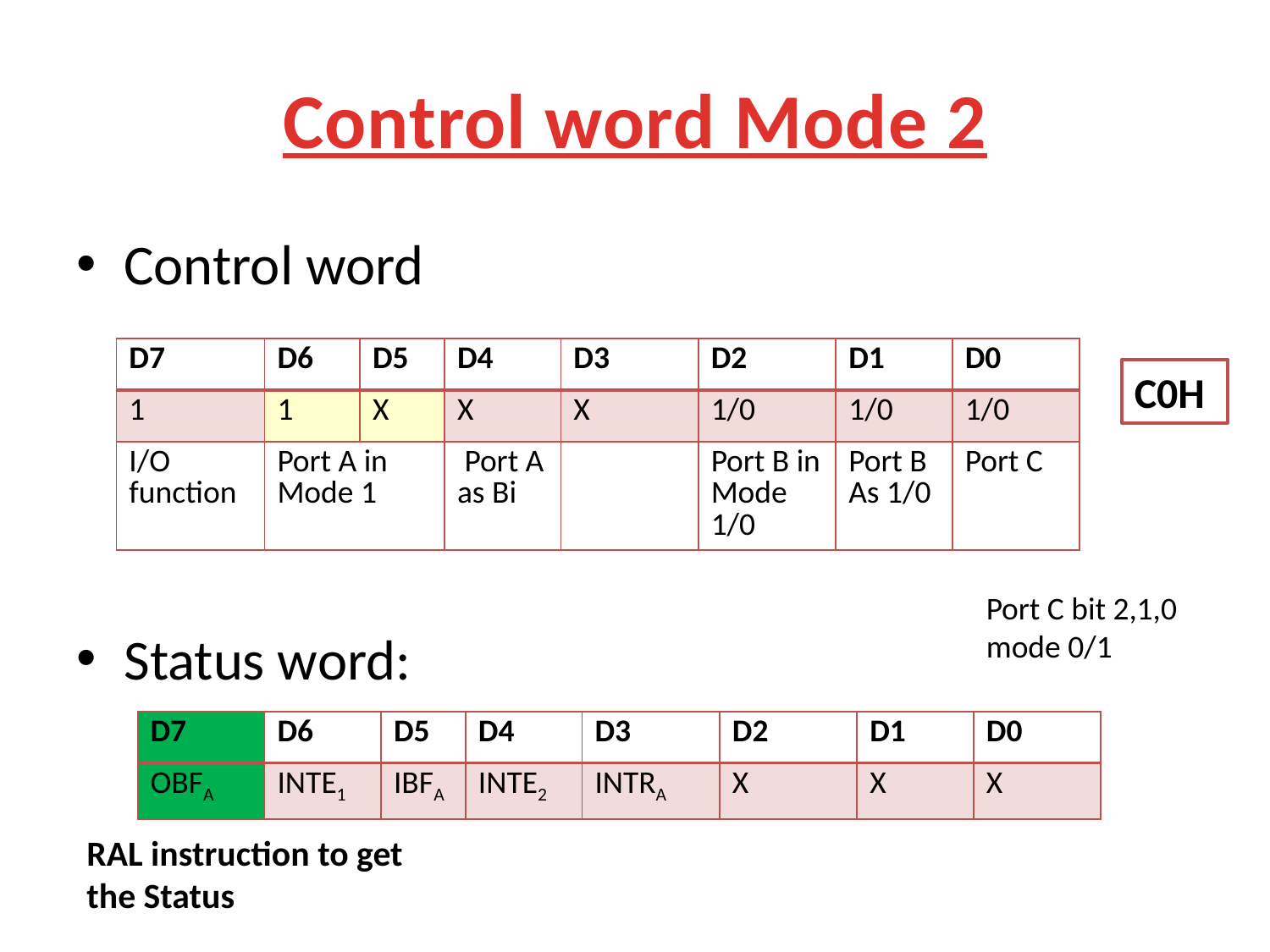

# Control word Mode 2
Control word

Status word:

| D7 | D6 | D5 | D4 | D3 | D2 | D1 | D0 |
| --- | --- | --- | --- | --- | --- | --- | --- |
| 1 | 1 | X | X | X | 1/0 | 1/0 | 1/0 |
| I/O function | Port A in Mode 1 |  | Port A as Bi |  | Port B in Mode 1/0 | Port B As 1/0 | Port C |
C0H
Port C bit 2,1,0 mode 0/1
| D7 | D6 | D5 | D4 | D3 | D2 | D1 | D0 |
| --- | --- | --- | --- | --- | --- | --- | --- |
| OBFA | INTE1 | IBFA | INTE2 | INTRA | X | X | X |
RAL instruction to get the Status